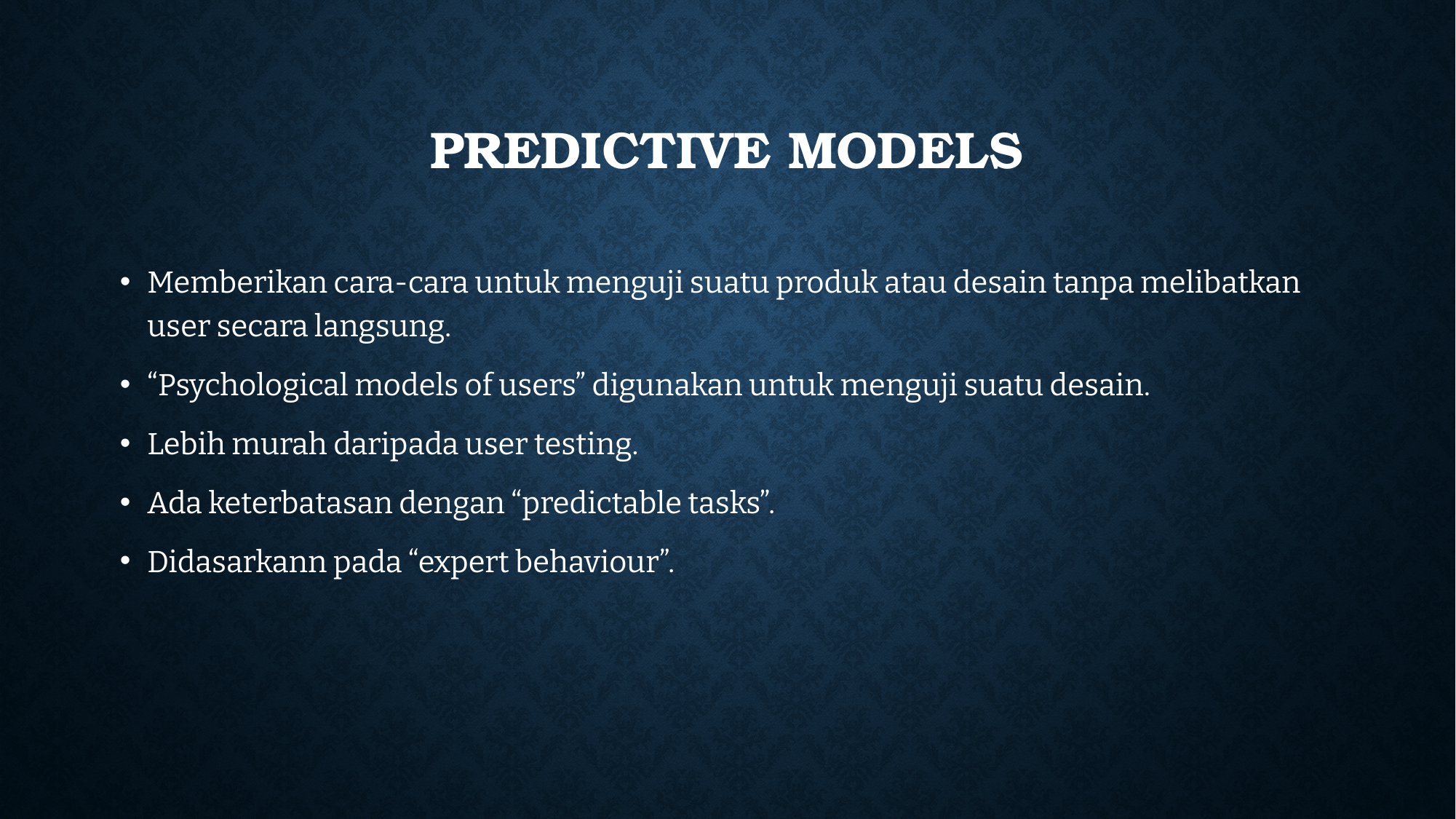

# Predictive models
Memberikan cara-cara untuk menguji suatu produk atau desain tanpa melibatkan user secara langsung.
“Psychological models of users” digunakan untuk menguji suatu desain.
Lebih murah daripada user testing.
Ada keterbatasan dengan “predictable tasks”.
Didasarkann pada “expert behaviour”.